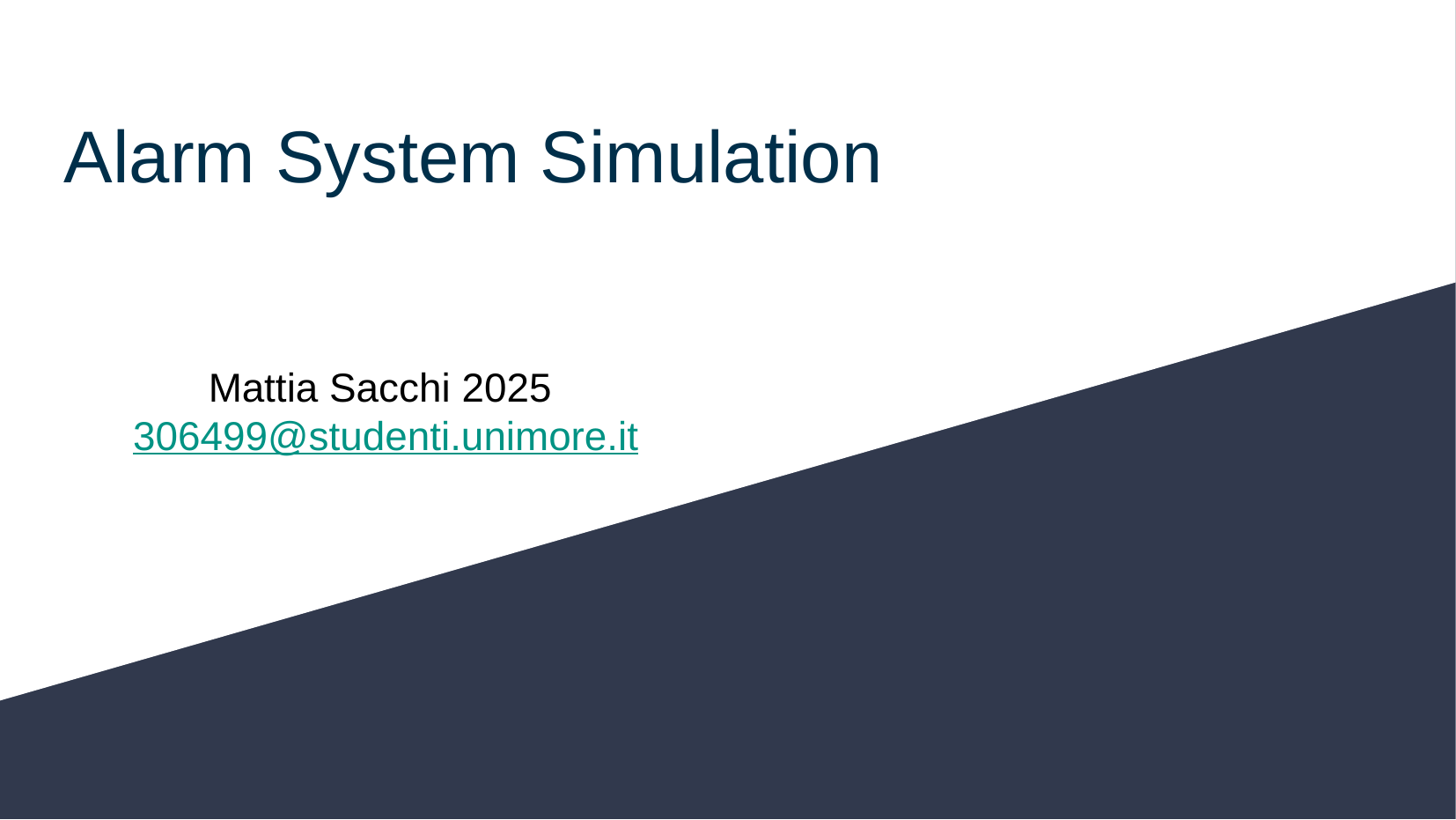

# Alarm System Simulation

Mattia Sacchi 2025 306499@studenti.unimore.it